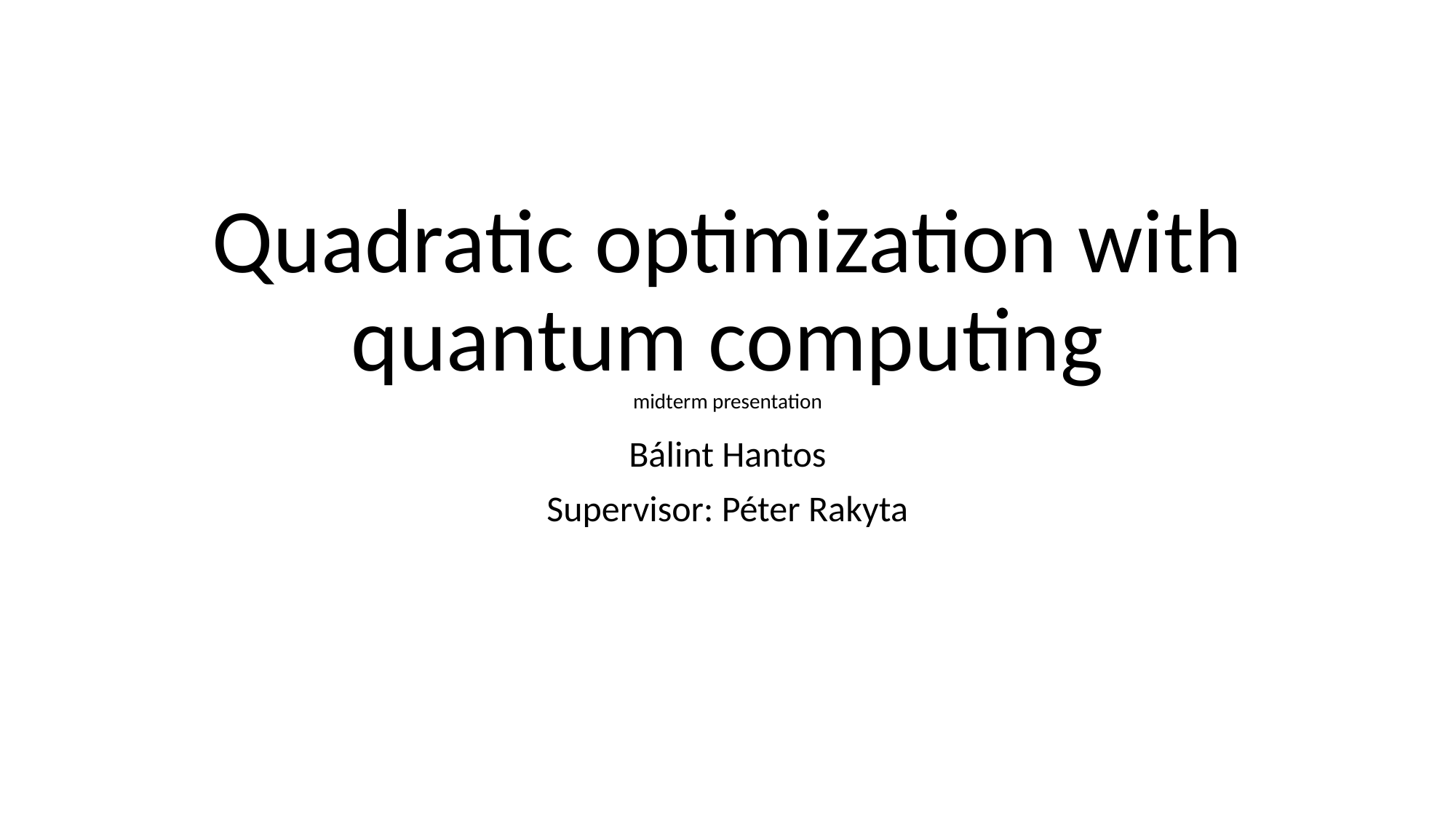

# Quadratic optimization with quantum computing midterm presentation
Bálint Hantos
Supervisor: Péter Rakyta